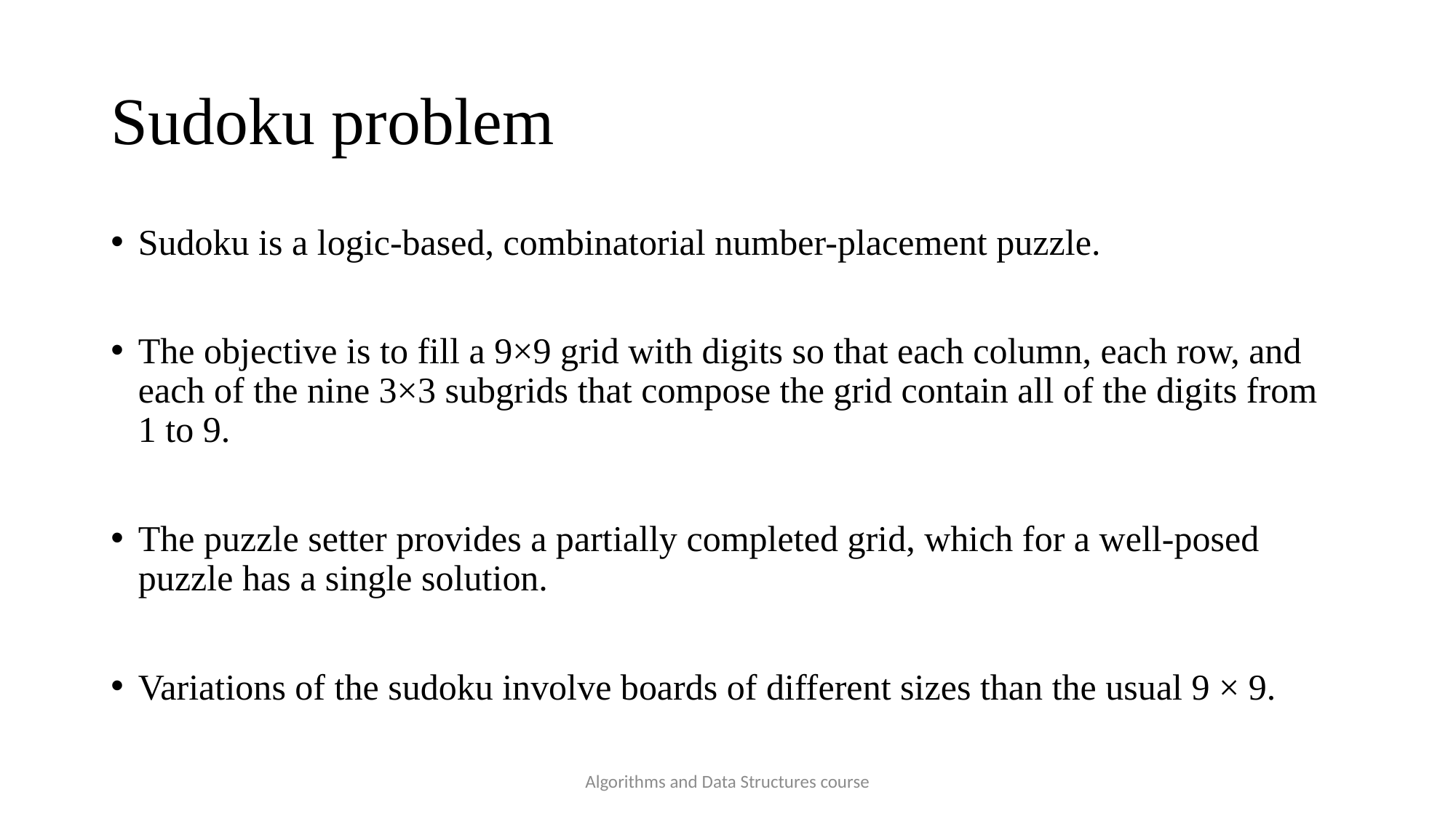

# Sudoku problem
Sudoku is a logic-based, combinatorial number-placement puzzle.

The objective is to fill a 9×9 grid with digits so that each column, each row, and each of the nine 3×3 subgrids that compose the grid contain all of the digits from 1 to 9.

The puzzle setter provides a partially completed grid, which for a well-posed puzzle has a single solution.

Variations of the sudoku involve boards of different sizes than the usual 9 × 9.
Algorithms and Data Structures course